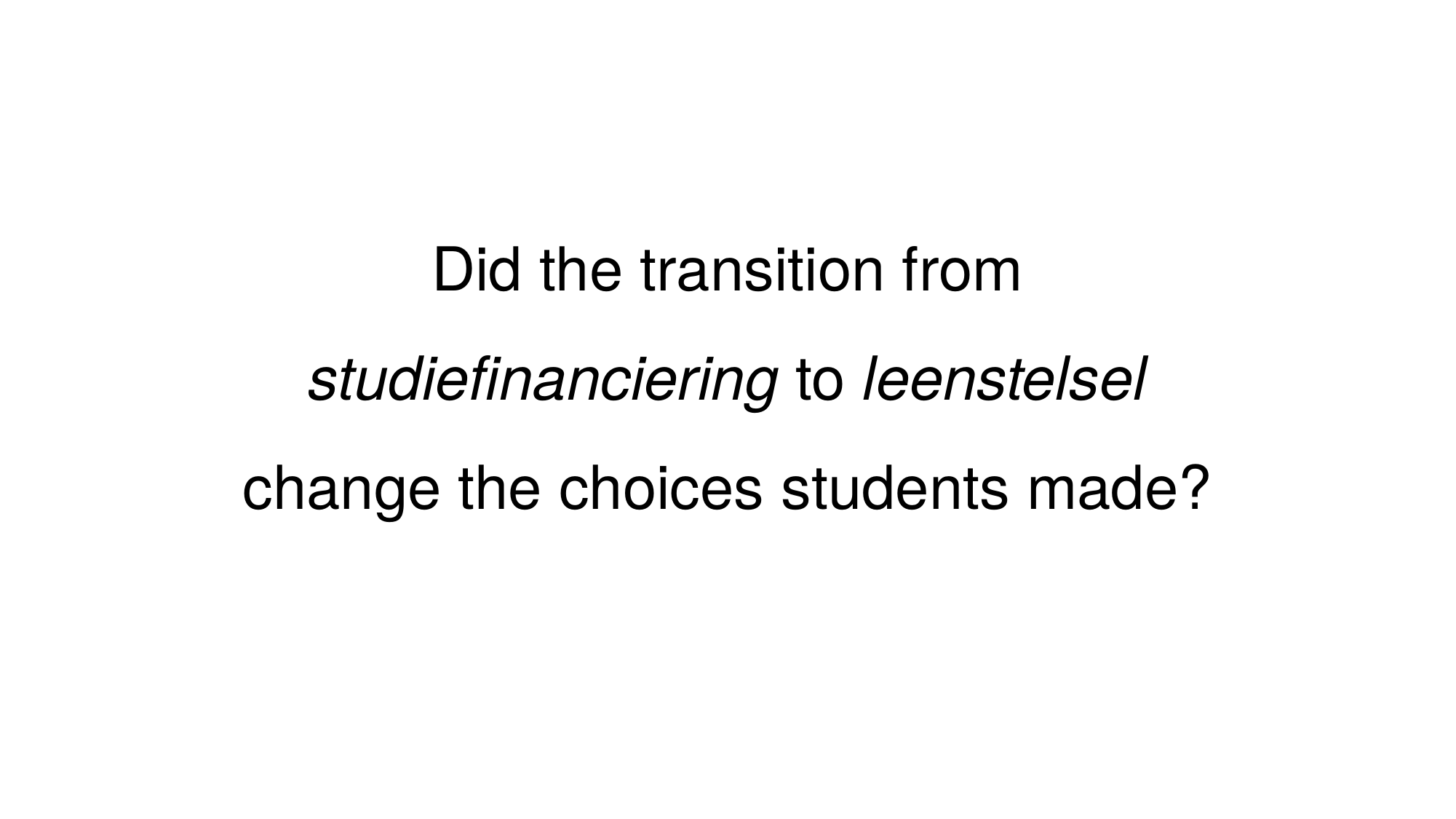

# Did the transition from studiefinanciering to leenstelsel change the choices students made?